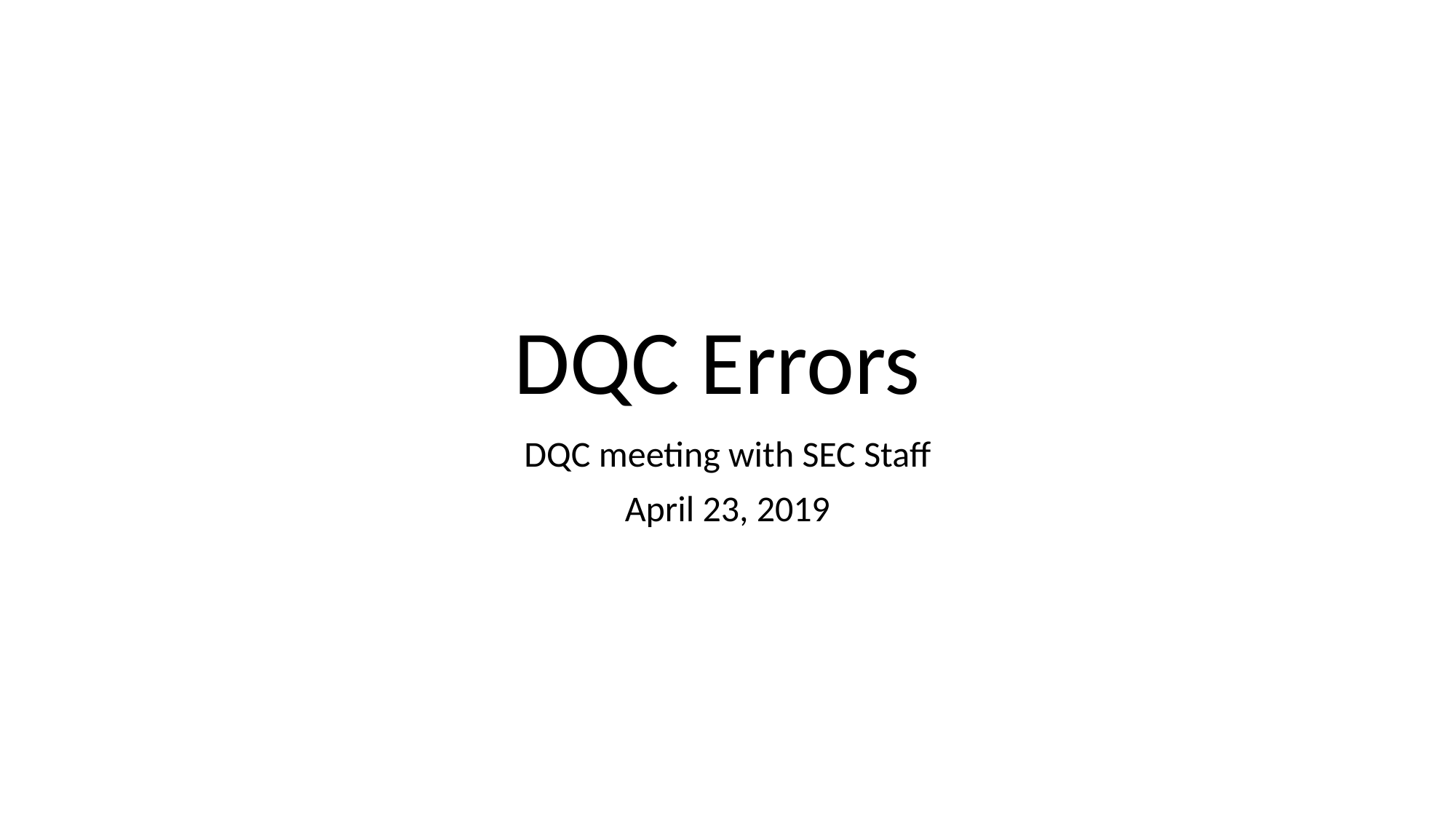

# DQC Errors
DQC meeting with SEC Staff
April 23, 2019